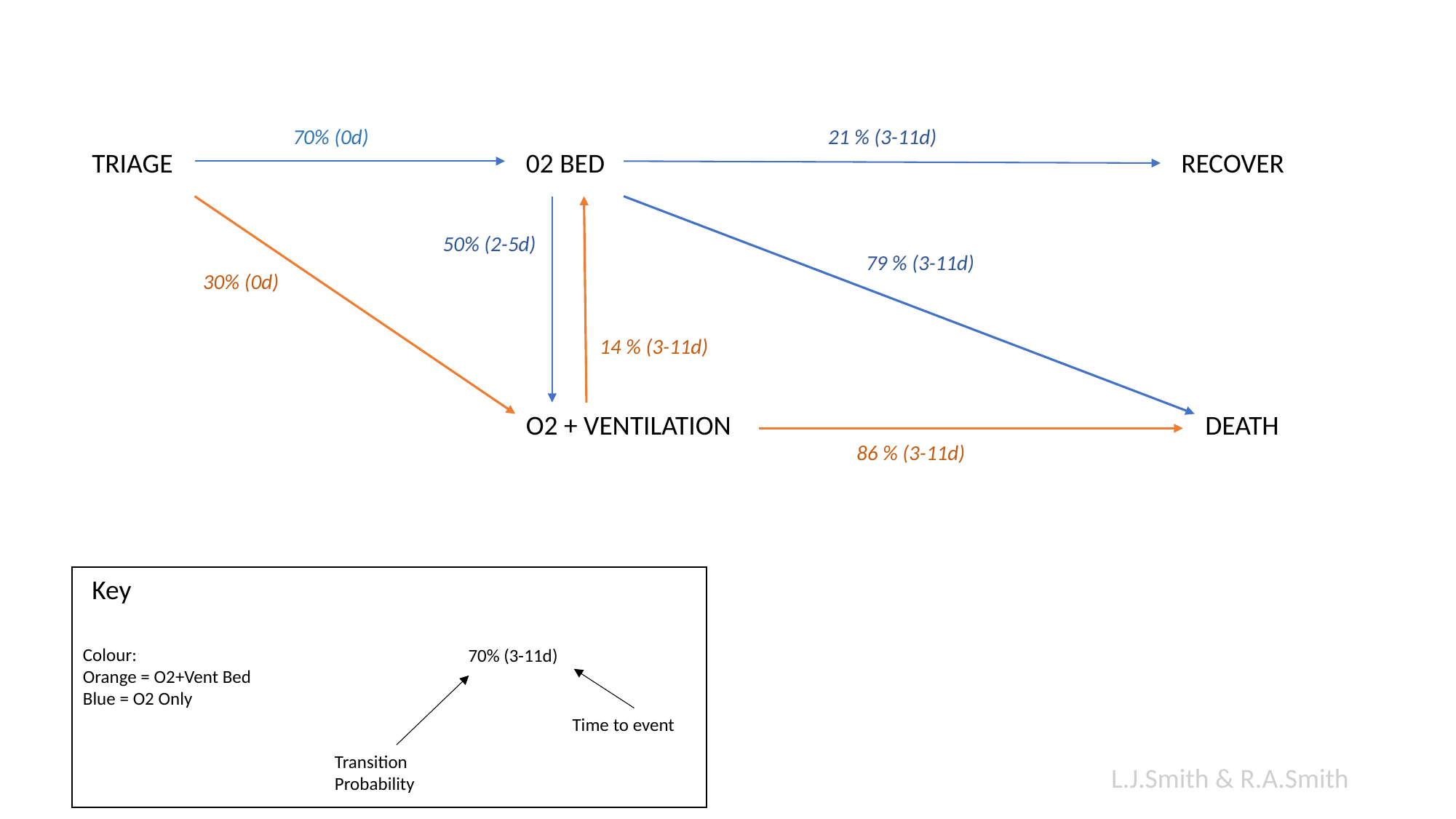

70% (0d)
21 % (3-11d)
TRIAGE
02 BED
RECOVER
O2 + VENTILATION
DEATH
50% (2-5d)
79 % (3-11d)
30% (0d)
14 % (3-11d)
86 % (3-11d)

Key
Colour:
Orange = O2+Vent Bed
Blue = O2 Only
70% (3-11d)
Time to event
Transition Probability
L.J.Smith & R.A.Smith